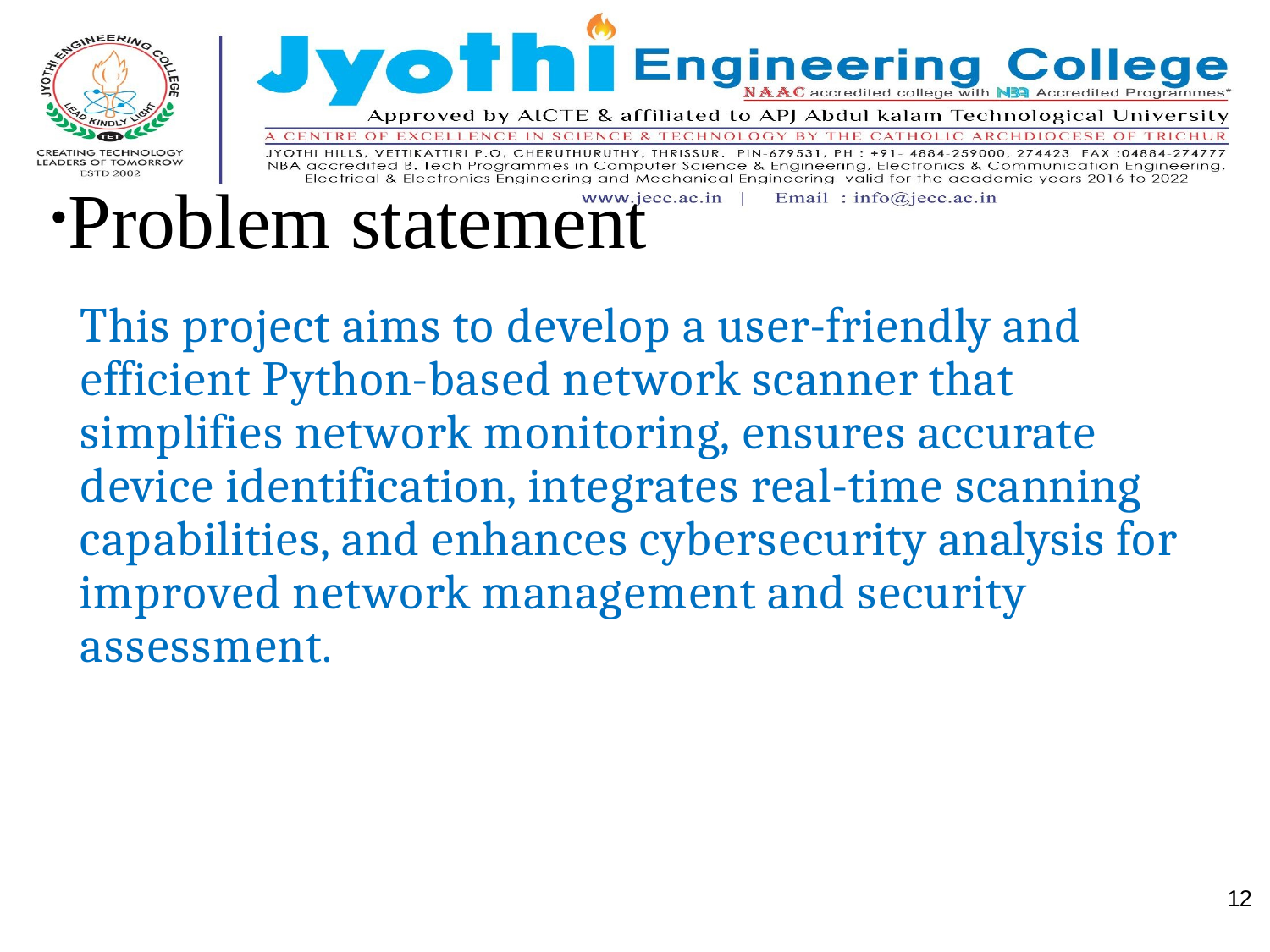

Problem statement
This project aims to develop a user-friendly and efficient Python-based network scanner that simplifies network monitoring, ensures accurate device identification, integrates real-time scanning capabilities, and enhances cybersecurity analysis for improved network management and security assessment.
12